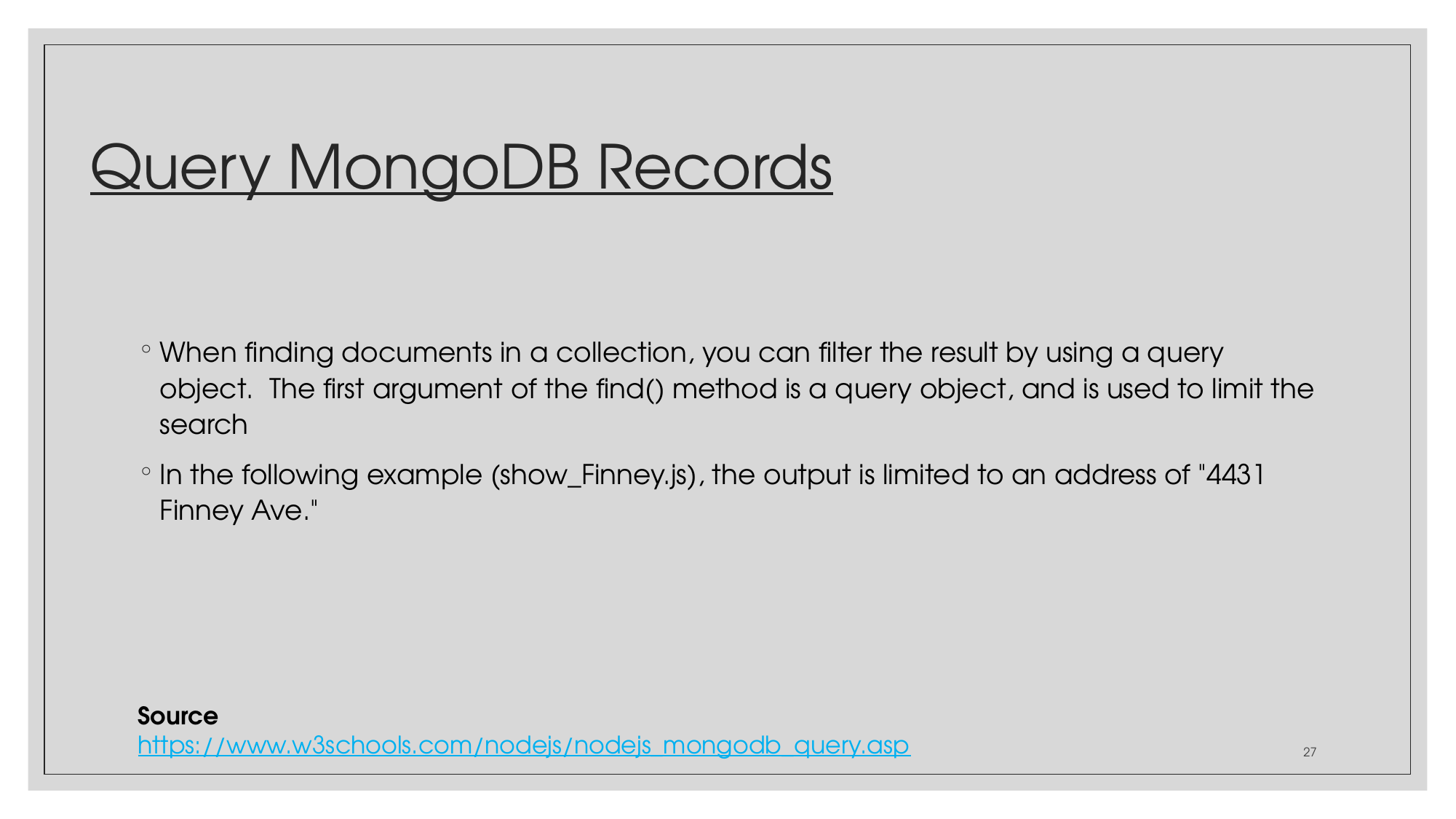

# Query MongoDB Records
When finding documents in a collection, you can filter the result by using a query object.  The first argument of the find() method is a query object, and is used to limit the search
In the following example (show_Finney.js), the output is limited to an address of "4431 Finney Ave."
Source
https://www.w3schools.com/nodejs/nodejs_mongodb_query.asp
27